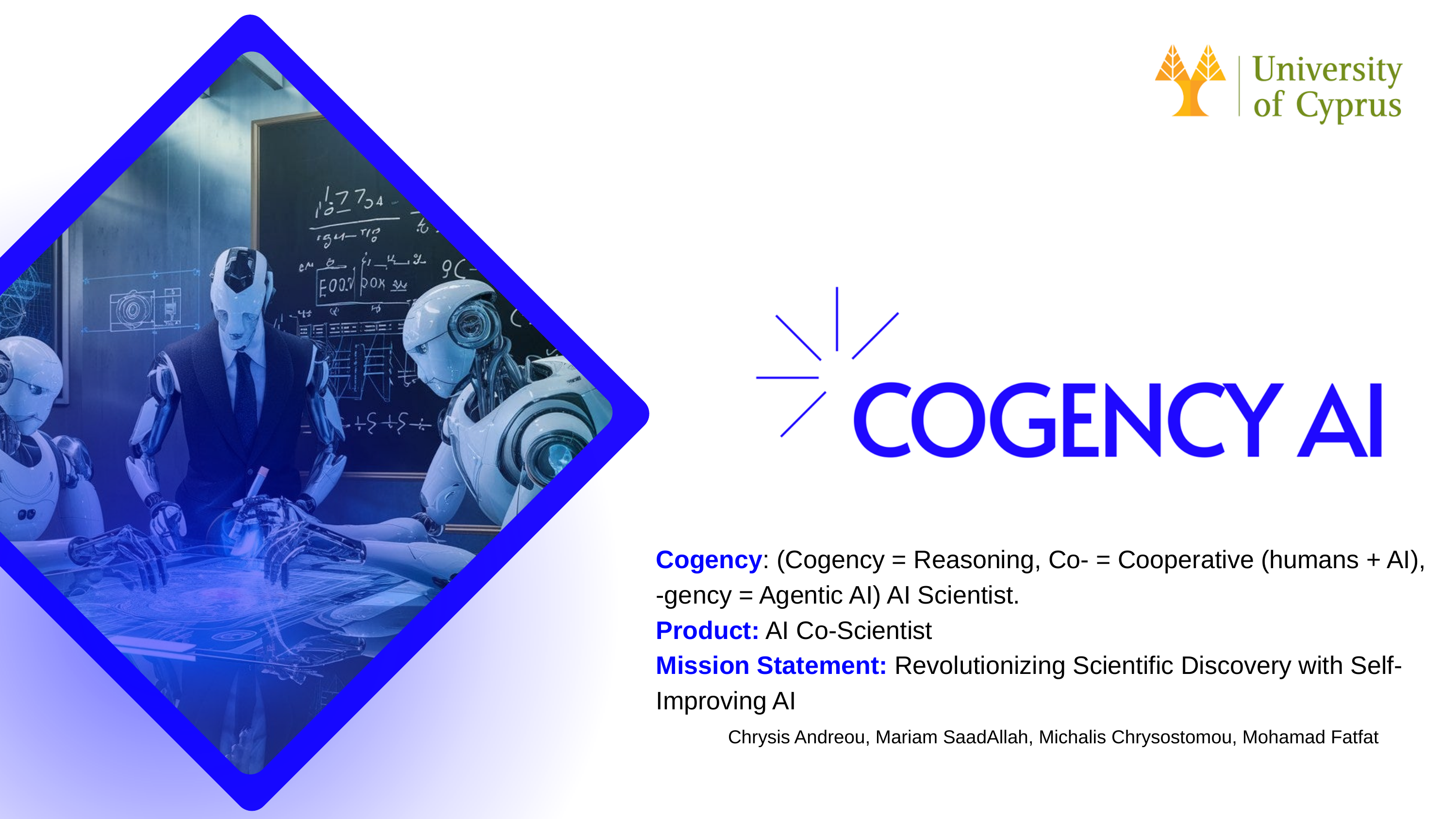

Cogency: (Cogency = Reasoning, Co- = Cooperative (humans + AI),
-gency = Agentic AI) AI Scientist.
Product: AI Co-Scientist
Mission Statement: Revolutionizing Scientific Discovery with Self-Improving AI

Chrysis Andreou, Mariam SaadAllah, Michalis Chrysostomou, Mohamad Fatfat